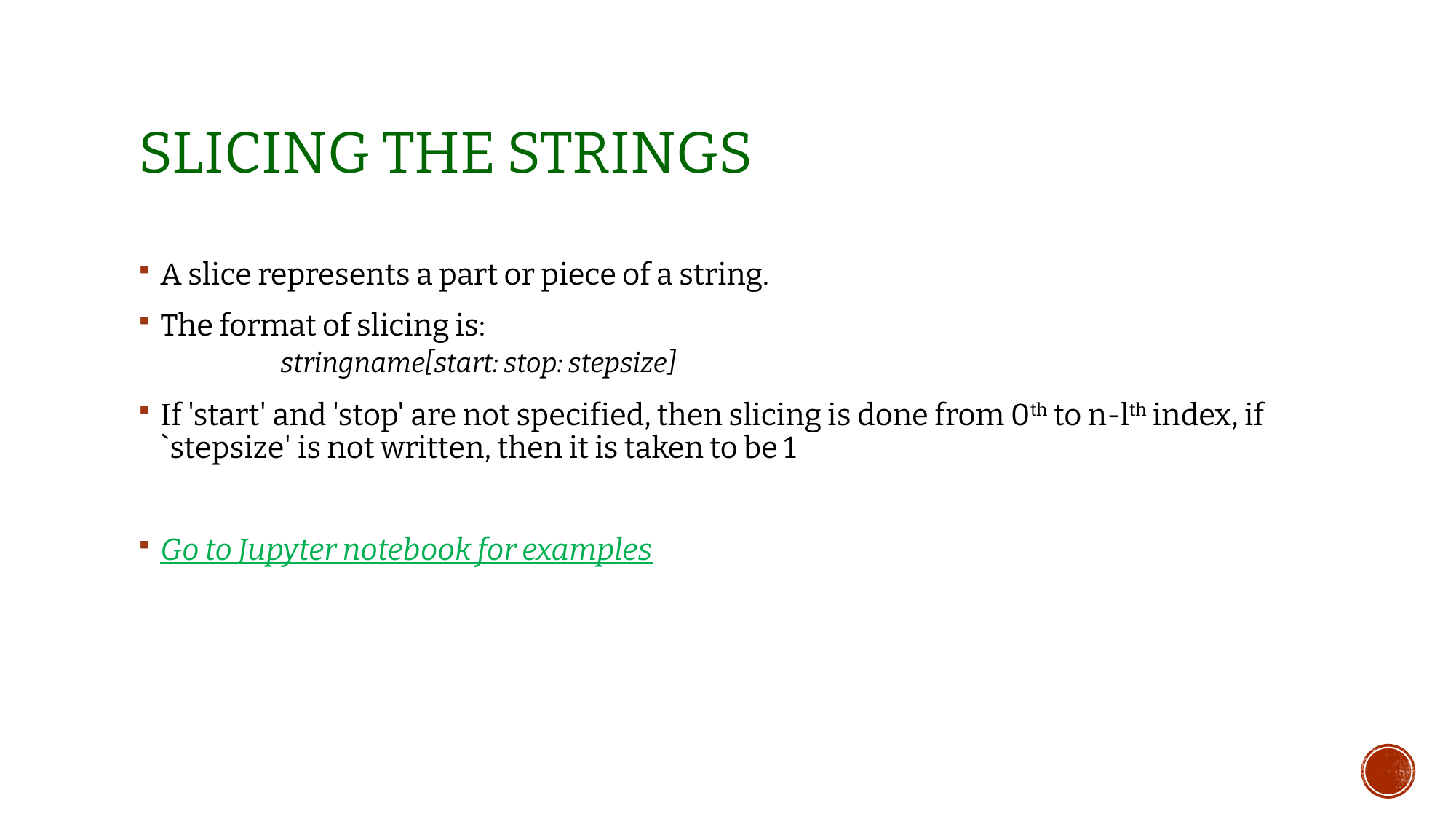

# Slicing the strings
A slice represents a part or piece of a string.
The format of slicing is:
	stringname[start: stop: stepsize]
If 'start' and 'stop' are not specified, then slicing is done from 0th to n-lth index, if `stepsize' is not written, then it is taken to be 1

Go to Jupyter notebook for examples